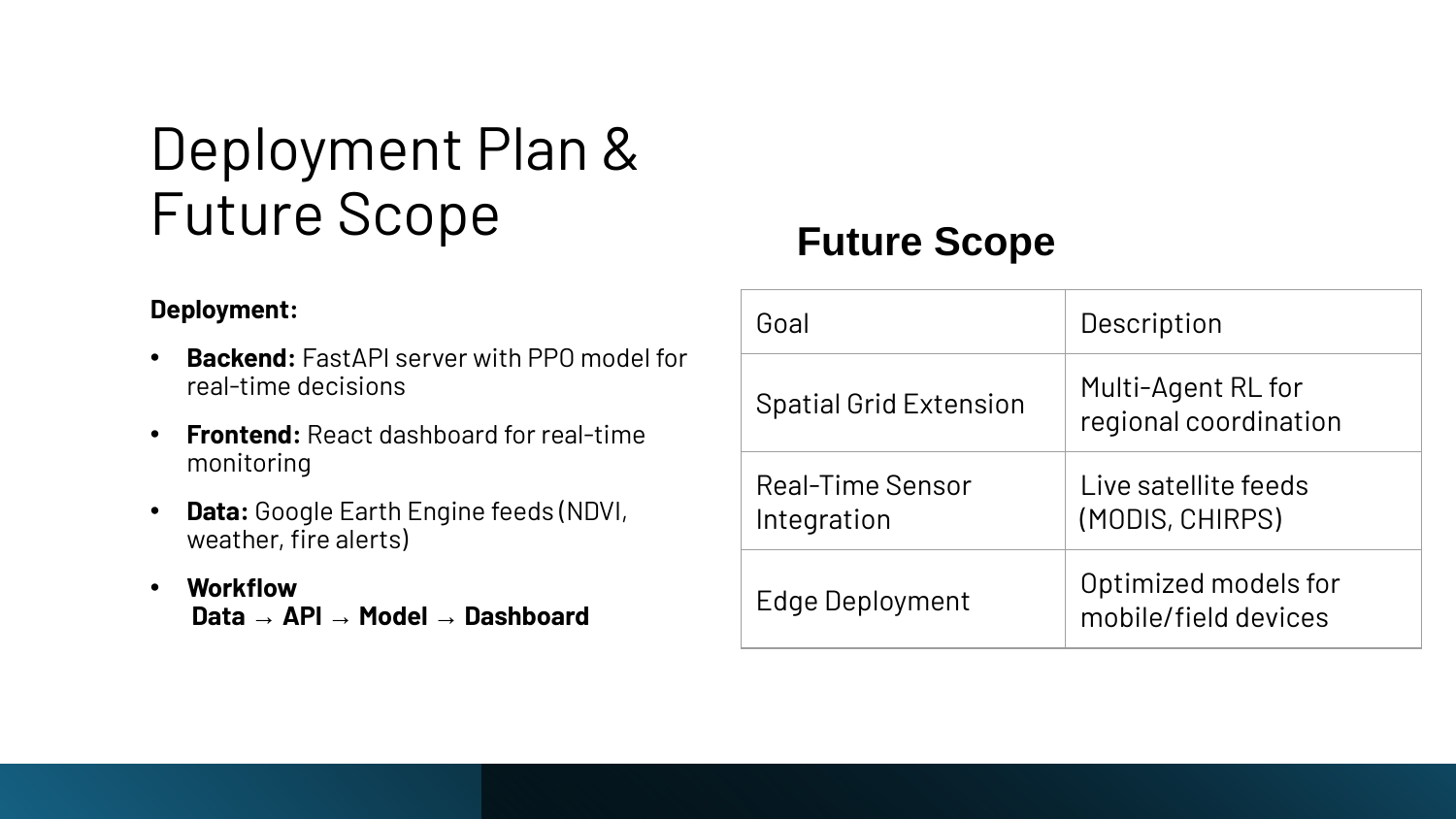

# Deployment Plan & Future Scope
Future Scope
Deployment:
Backend: FastAPI server with PPO model for real-time decisions
Frontend: React dashboard for real-time monitoring
Data: Google Earth Engine feeds (NDVI, weather, fire alerts)
Workflow
 Data → API → Model → Dashboard

| Goal | Description |
| --- | --- |
| Spatial Grid Extension | Multi-Agent RL for regional coordination |
| Real-Time Sensor Integration | Live satellite feeds (MODIS, CHIRPS) |
| Edge Deployment | Optimized models for mobile/field devices |